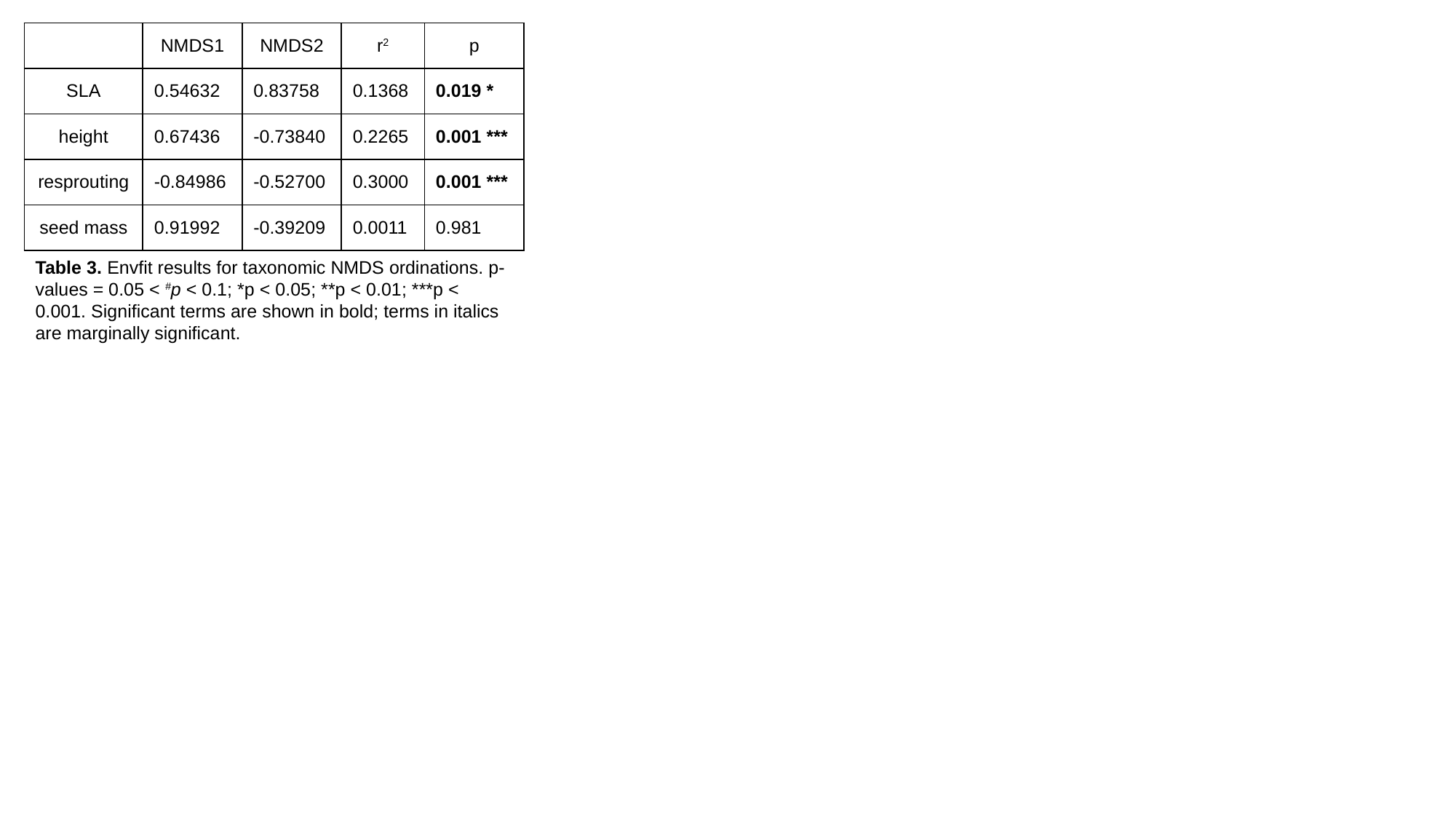

|  | NMDS1 | NMDS2 | r2 | p |
| --- | --- | --- | --- | --- |
| SLA | 0.54632 | 0.83758 | 0.1368 | 0.019 \* |
| height | 0.67436 | -0.73840 | 0.2265 | 0.001 \*\*\* |
| resprouting | -0.84986 | -0.52700 | 0.3000 | 0.001 \*\*\* |
| seed mass | 0.91992 | -0.39209 | 0.0011 | 0.981 |
Table 3. Envfit results for taxonomic NMDS ordinations. p-values = 0.05 < #p < 0.1; *p < 0.05; **p < 0.01; ***p < 0.001. Signiﬁcant terms are shown in bold; terms in italics are marginally signiﬁcant.